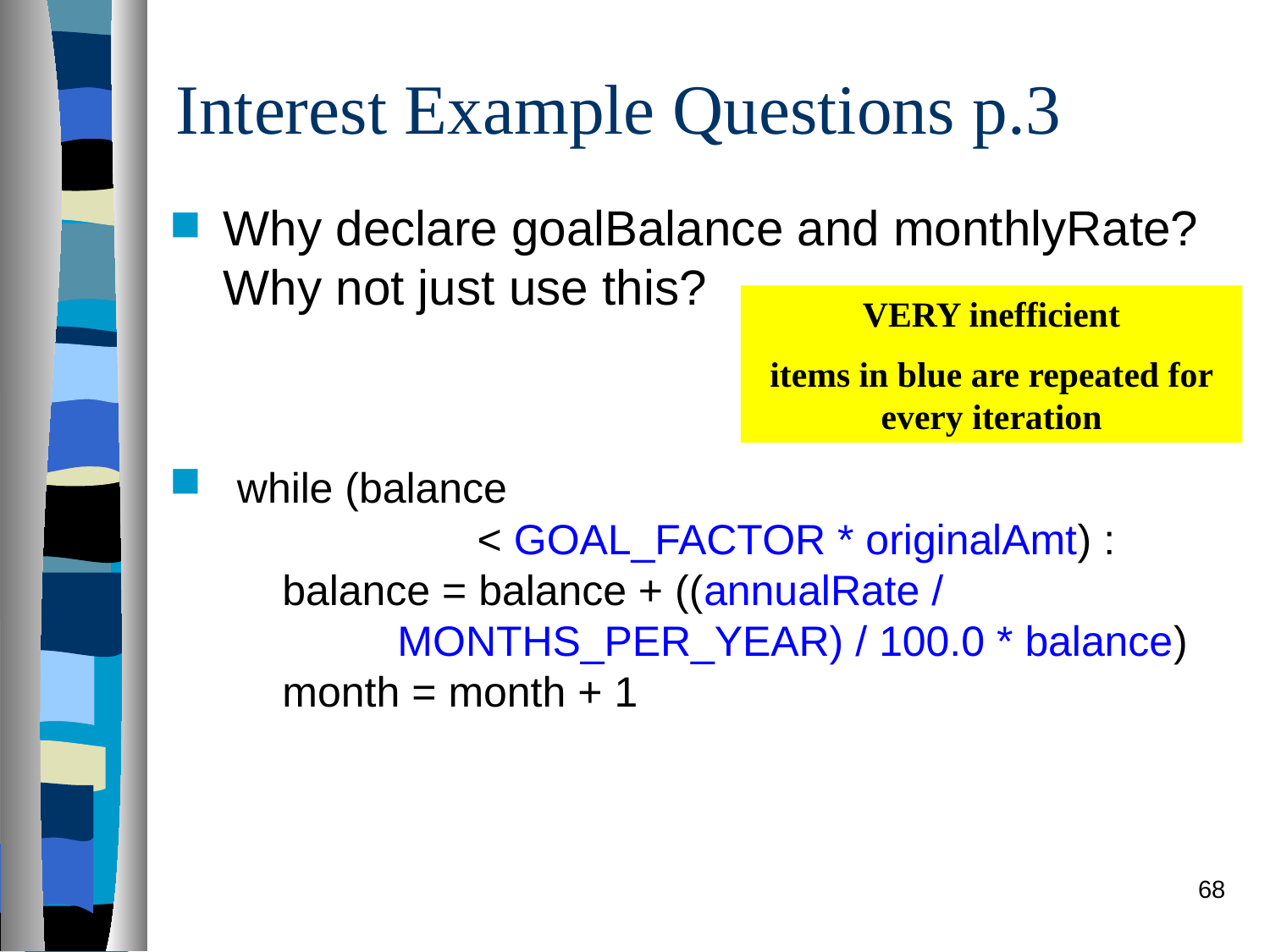

# Interest Example Questions p.3
Why declare goalBalance and monthlyRate?  Why not just use this?

 while (balance
		< GOAL_FACTOR * originalAmt) :
     balance = balance + ((annualRate / 			    MONTHS_PER_YEAR) / 100.0 * balance)
     month = month + 1
VERY inefficient
items in blue are repeated for every iteration
68